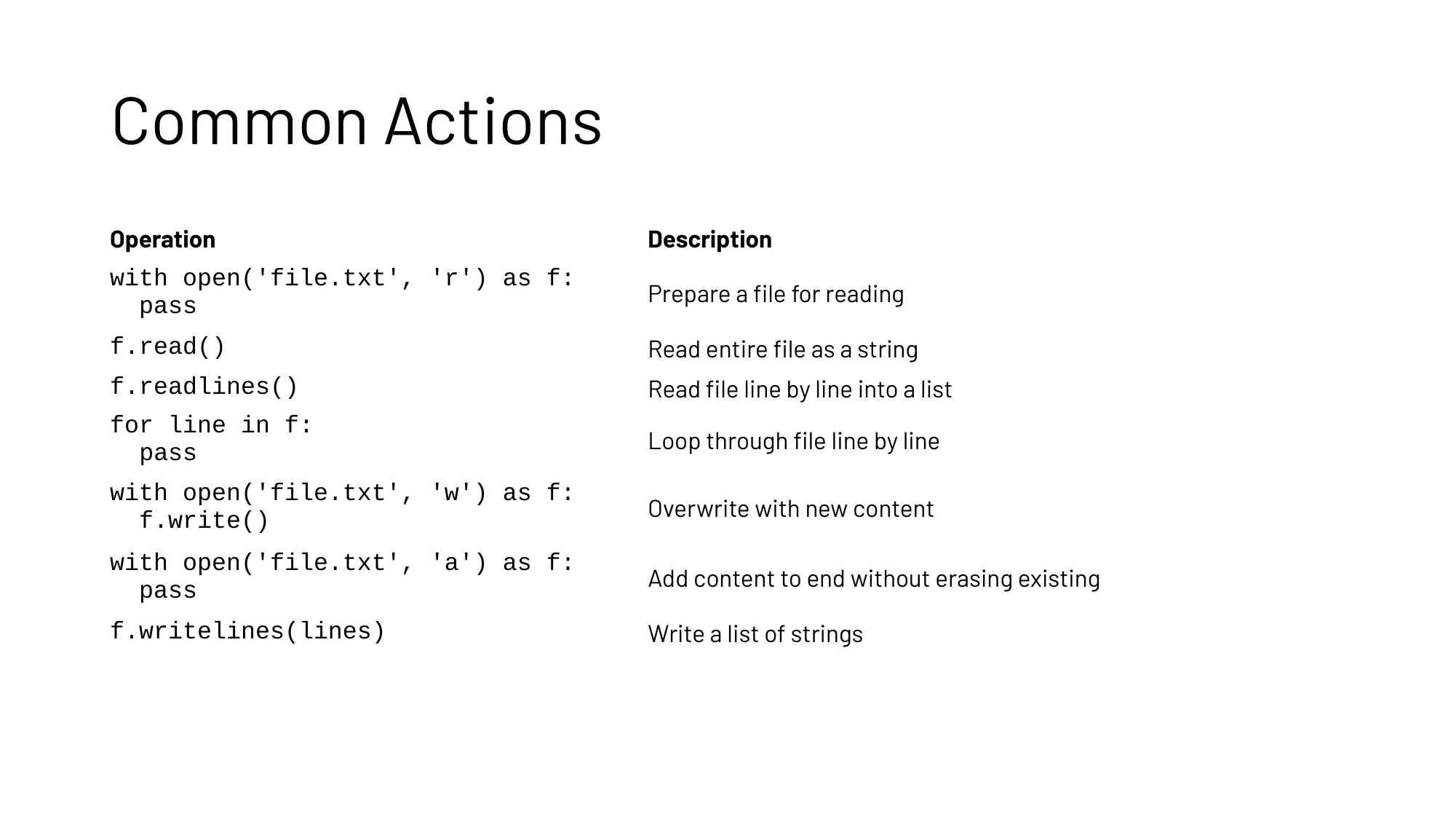

# Common Actions
| Operation | Description |
| --- | --- |
| with open('file.txt', 'r') as f: pass | Prepare a file for reading |
| f.read() | Read entire file as a string |
| f.readlines() | Read file line by line into a list |
| for line in f: pass | Loop through file line by line |
| with open('file.txt', 'w') as f: f.write() | Overwrite with new content |
| with open('file.txt', 'a') as f: pass | Add content to end without erasing existing |
| f.writelines(lines) | Write a list of strings |